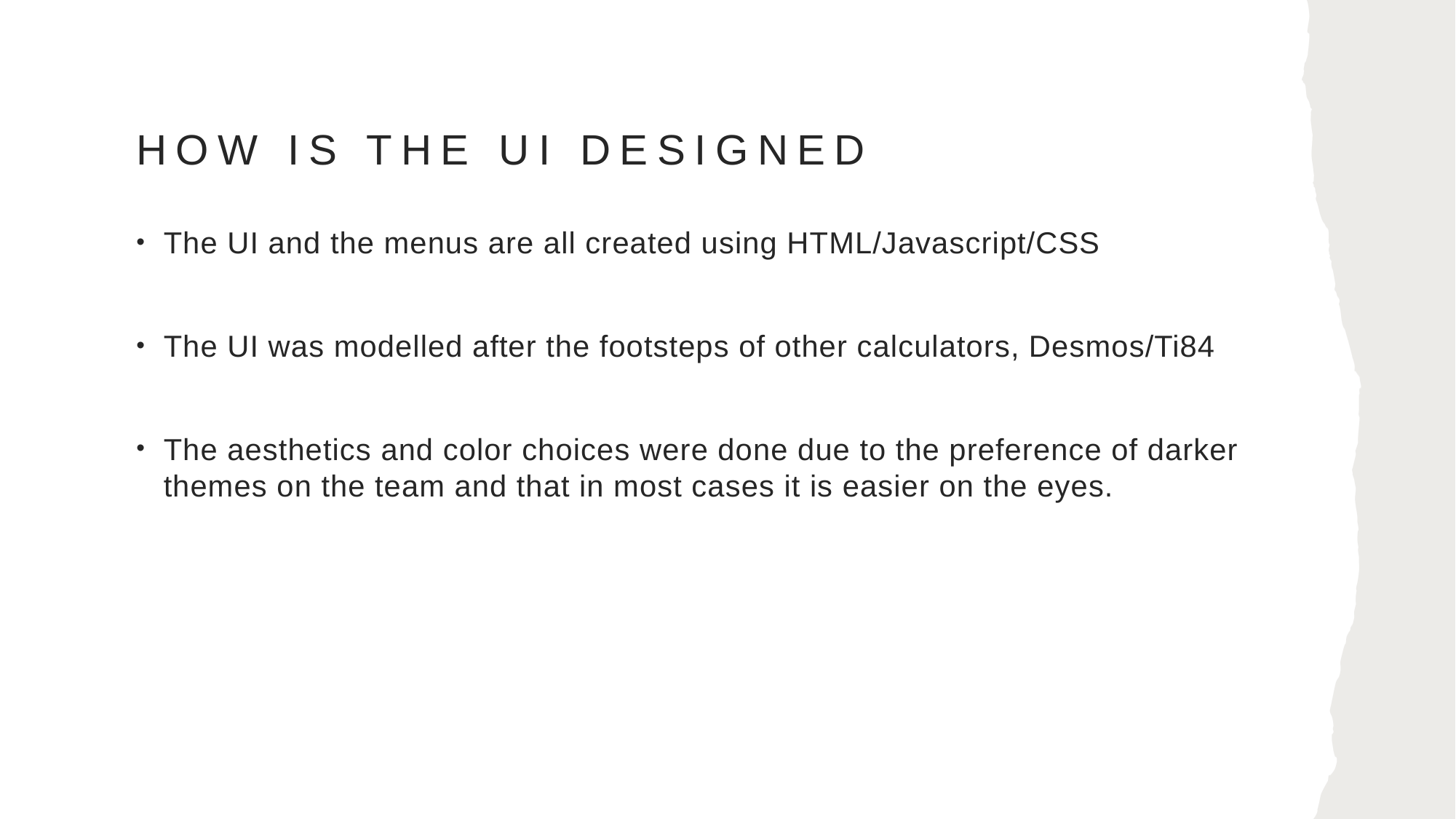

# How is the Ui designed
The UI and the menus are all created using HTML/Javascript/CSS

The UI was modelled after the footsteps of other calculators, Desmos/Ti84

The aesthetics and color choices were done due to the preference of darker themes on the team and that in most cases it is easier on the eyes.